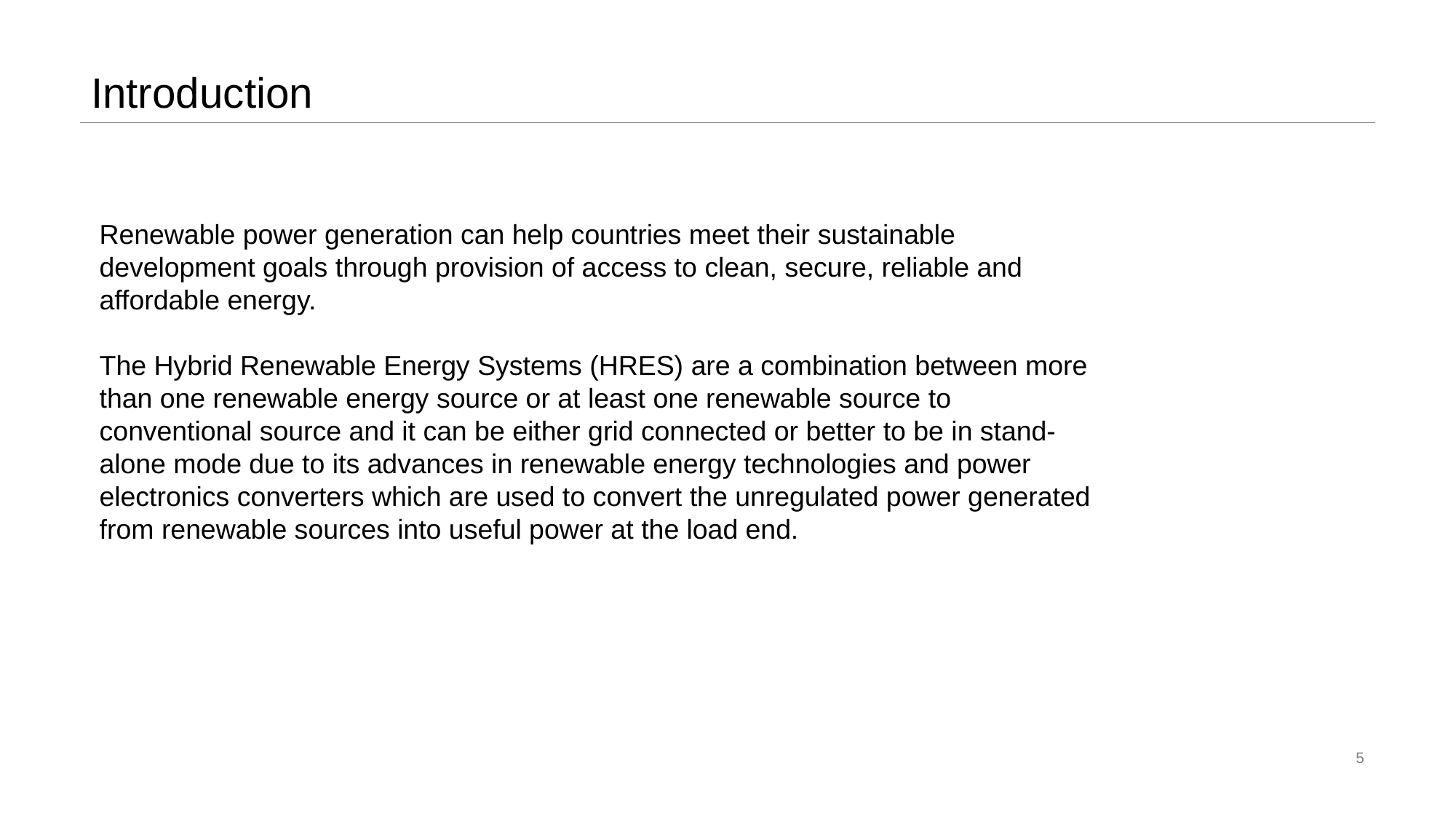

# Introduction
Renewable power generation can help countries meet their sustainable development goals through provision of access to clean, secure, reliable and affordable energy.

The Hybrid Renewable Energy Systems (HRES) are a combination between more than one renewable energy source or at least one renewable source to conventional source and it can be either grid connected or better to be in stand-alone mode due to its advances in renewable energy technologies and power electronics converters which are used to convert the unregulated power generated from renewable sources into useful power at the load end.
5